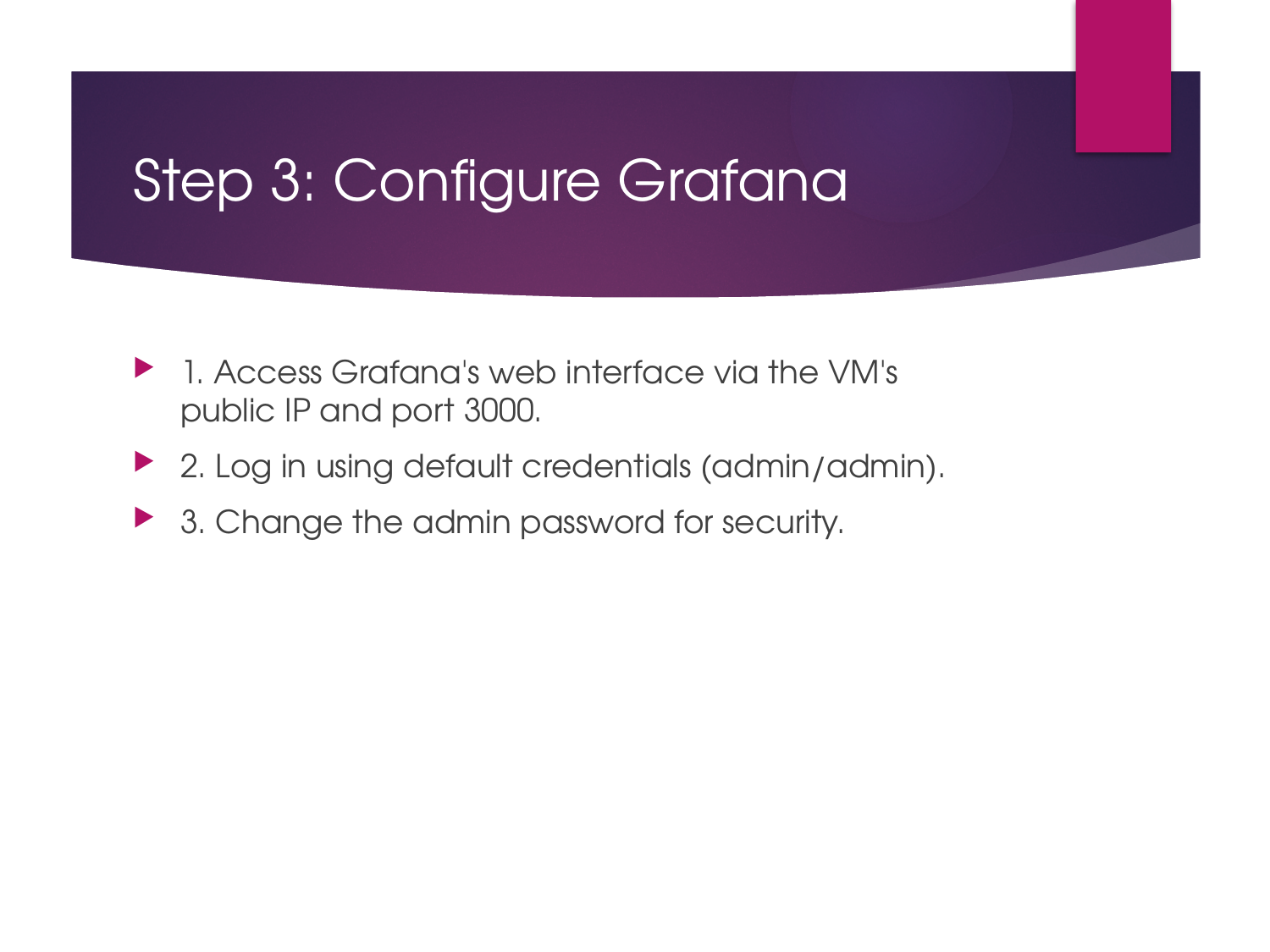

# Step 3: Configure Grafana
1. Access Grafana's web interface via the VM's public IP and port 3000.
2. Log in using default credentials (admin/admin).
3. Change the admin password for security.